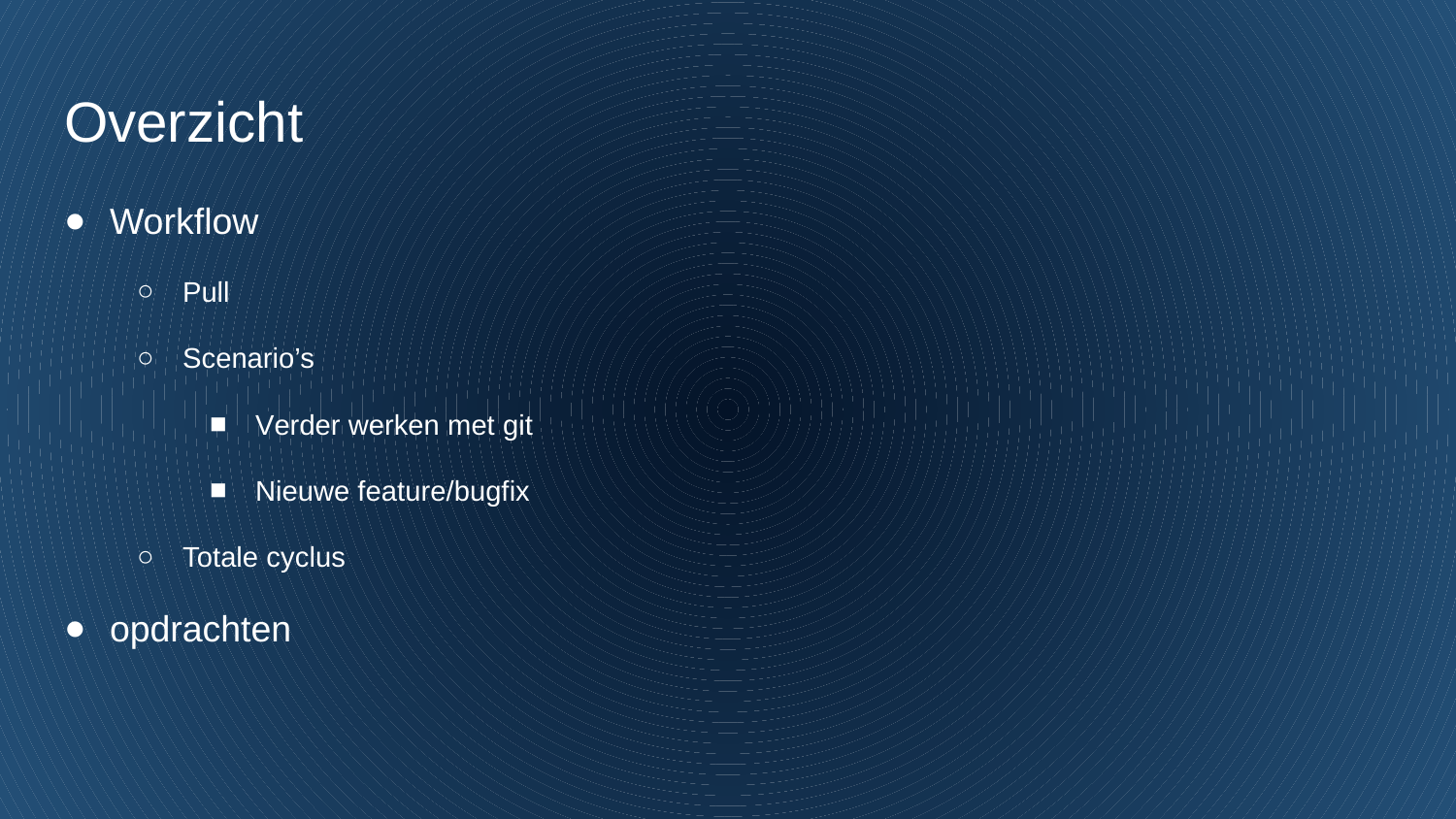

# Overzicht
Workflow
Pull
Scenario’s
Verder werken met git
Nieuwe feature/bugfix
Totale cyclus
opdrachten